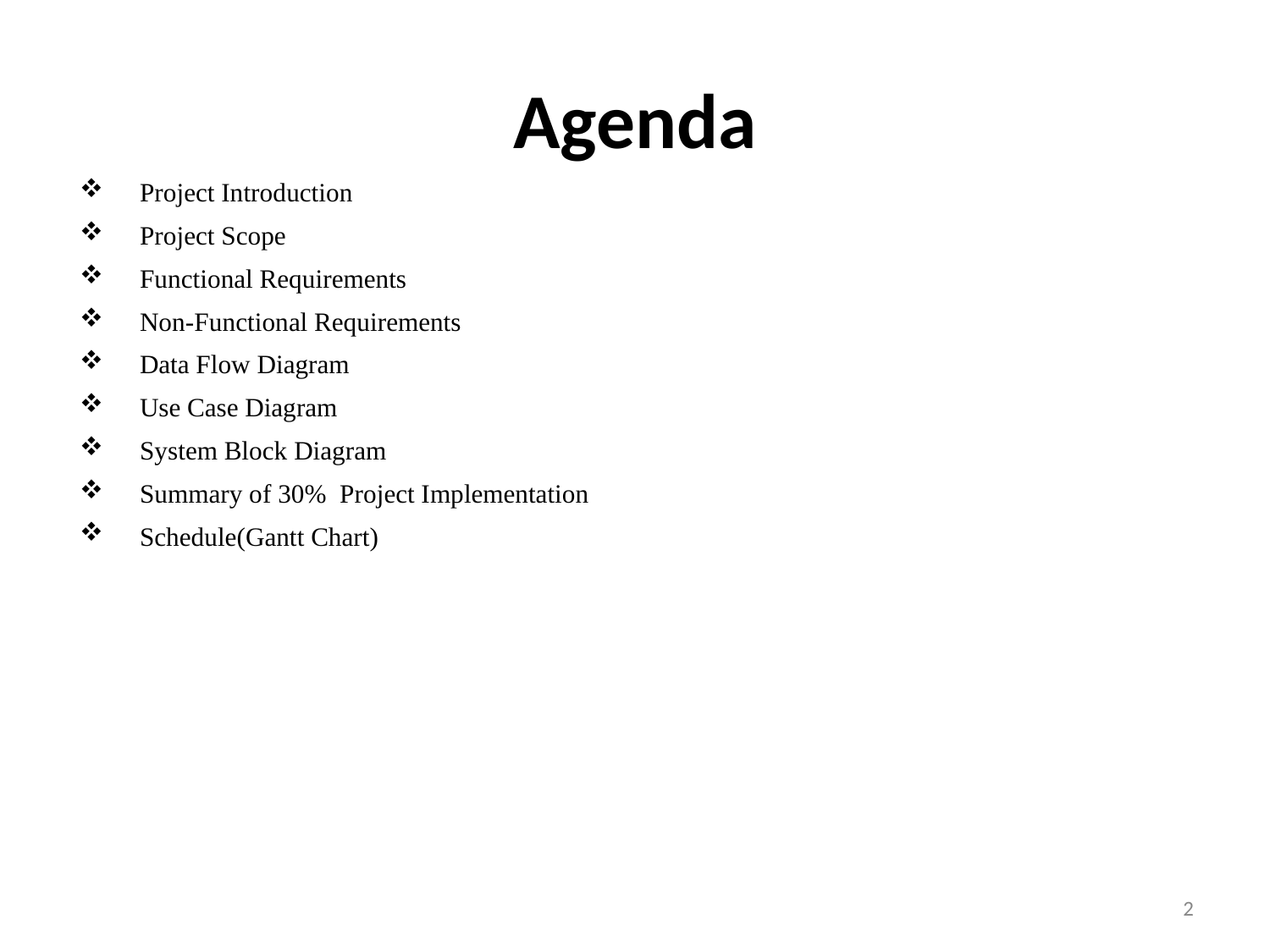

# Agenda
Project Introduction
Project Scope
Functional Requirements
Non-Functional Requirements
Data Flow Diagram
Use Case Diagram
System Block Diagram
Summary of 30%  Project Implementation
Schedule(Gantt Chart)

2